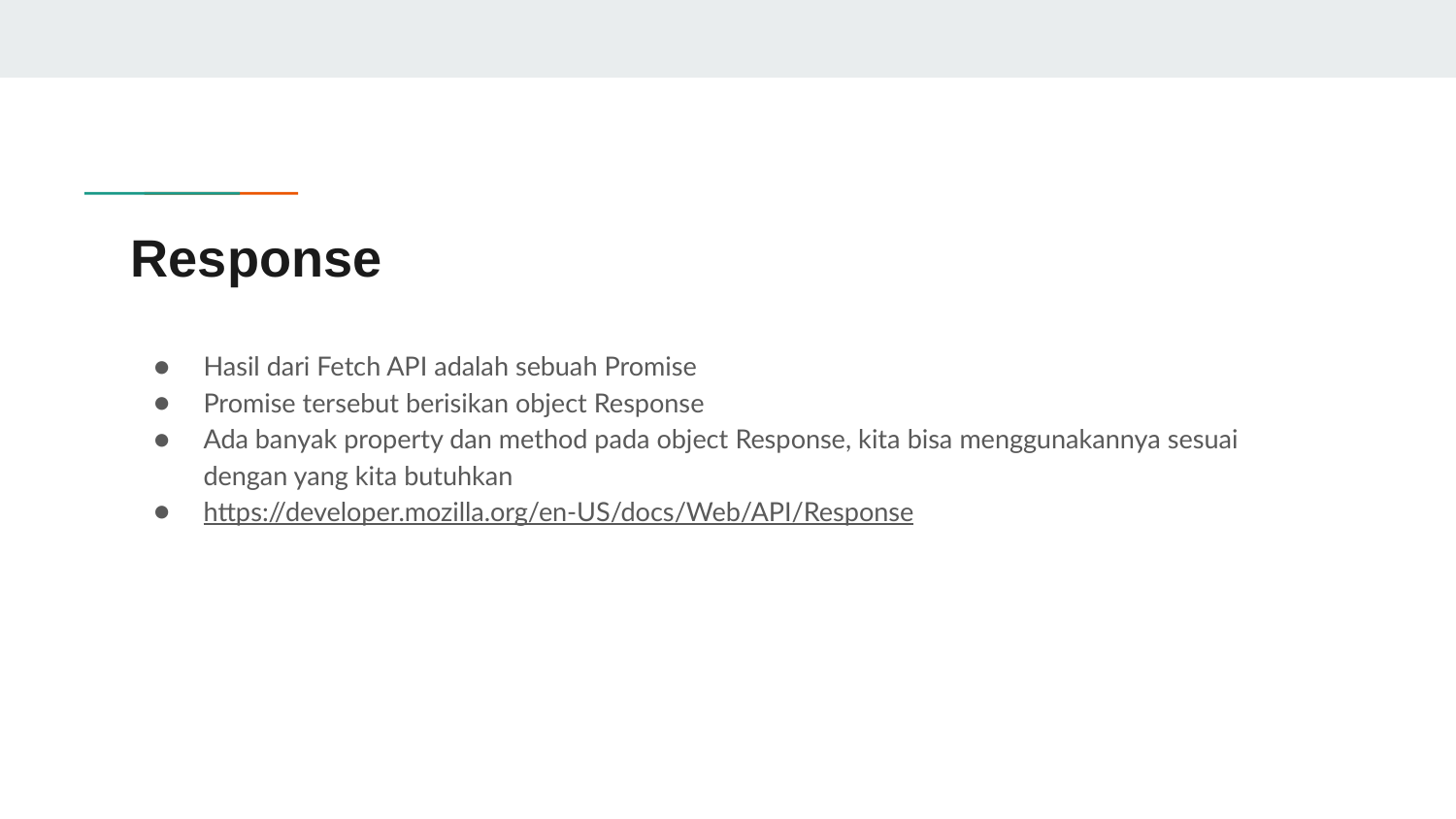

# Response
Hasil dari Fetch API adalah sebuah Promise
Promise tersebut berisikan object Response
Ada banyak property dan method pada object Response, kita bisa menggunakannya sesuai dengan yang kita butuhkan
https://developer.mozilla.org/en-US/docs/Web/API/Response